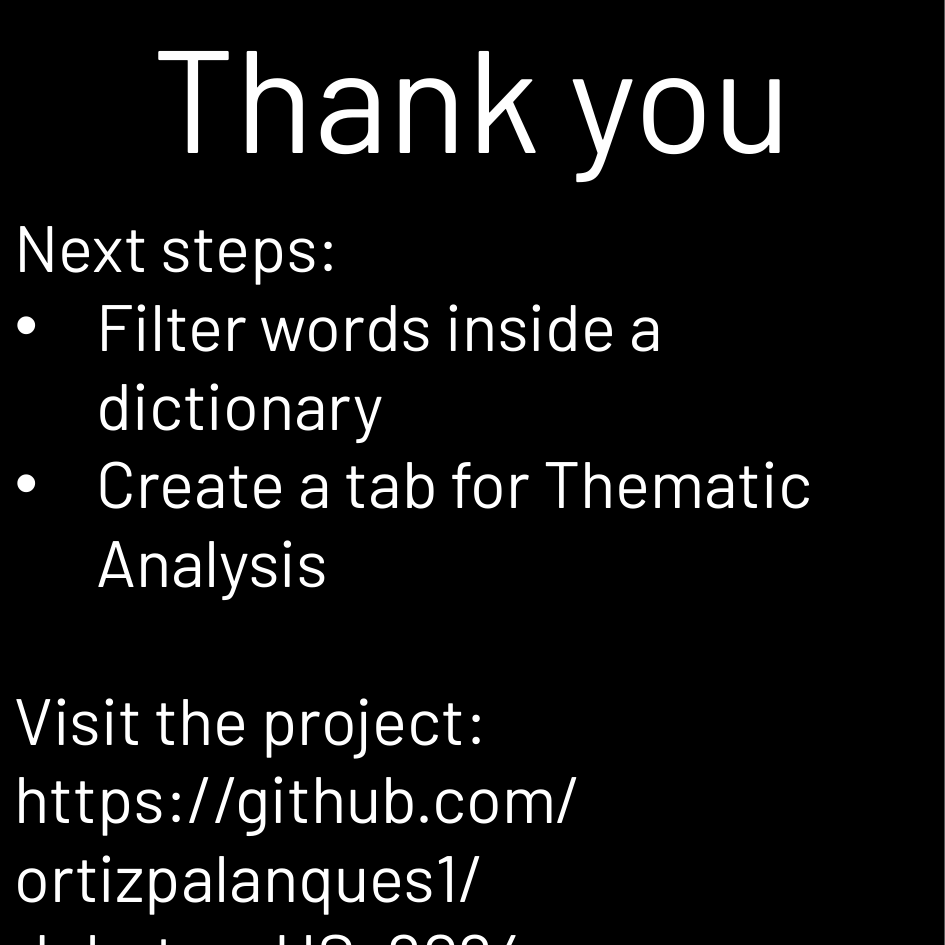

Thank you

Next steps:
Filter words inside a dictionary
Create a tab for Thematic Analysis

Visit the project:
https://github.com/ortizpalanques1/debates_US_2024